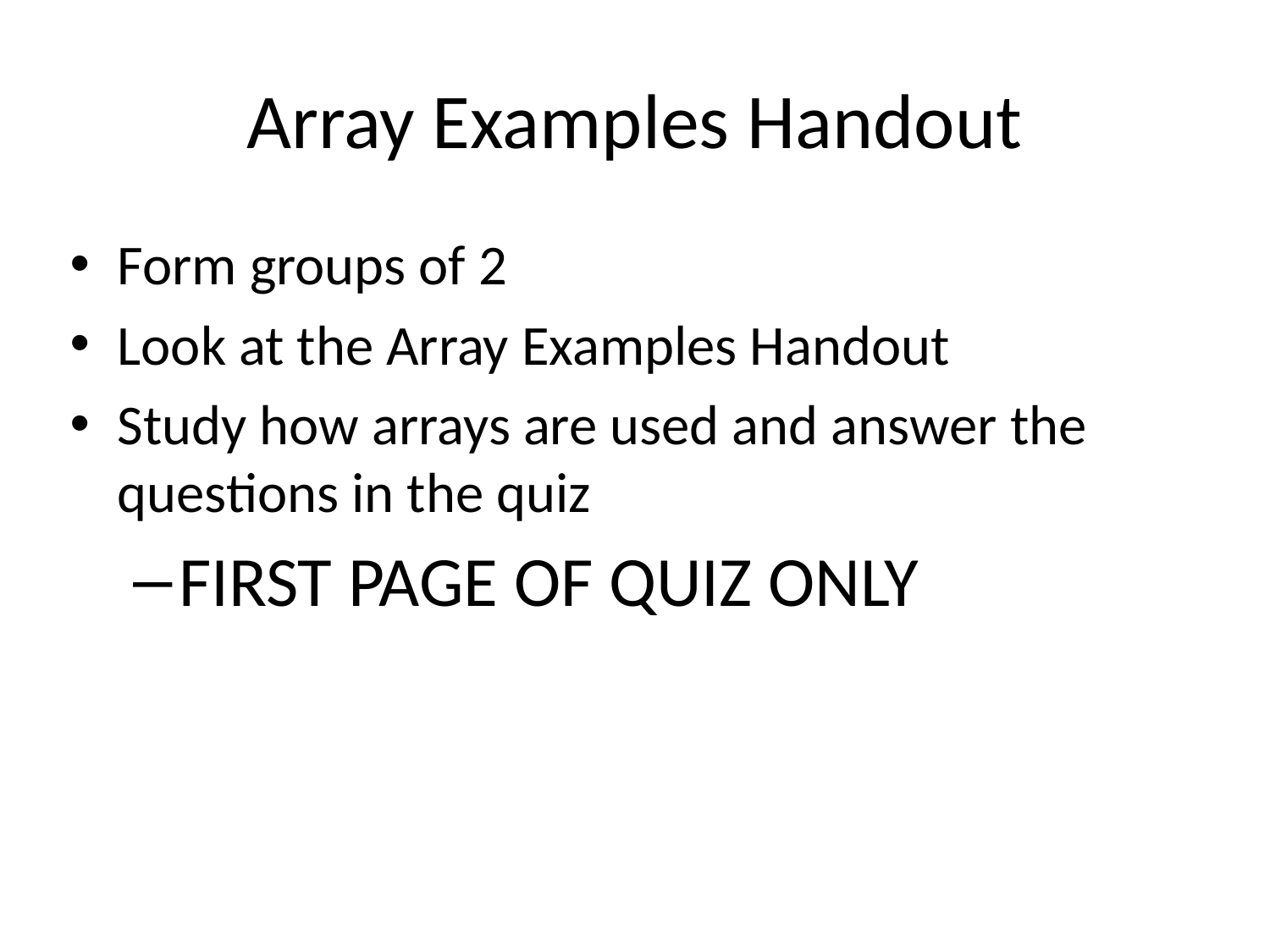

# Array Examples Handout
Form groups of 2
Look at the Array Examples Handout
Study how arrays are used and answer the questions in the quiz
FIRST PAGE OF QUIZ ONLY